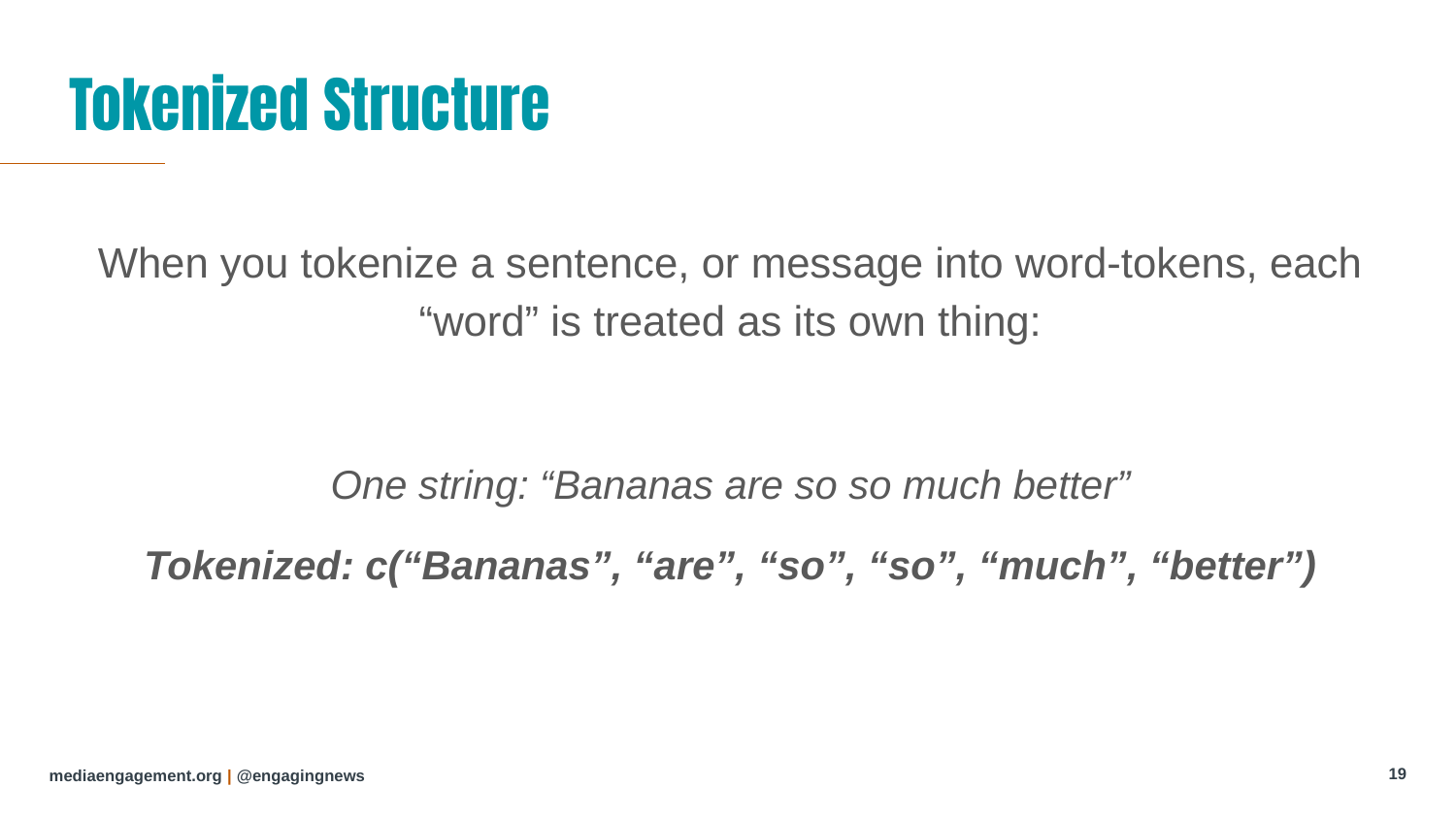

# Tokenized Structure
When you tokenize a sentence, or message into word-tokens, each “word” is treated as its own thing:

One string: “Bananas are so so much better”
Tokenized: c(“Bananas”, “are”, “so”, “so”, “much”, “better”)